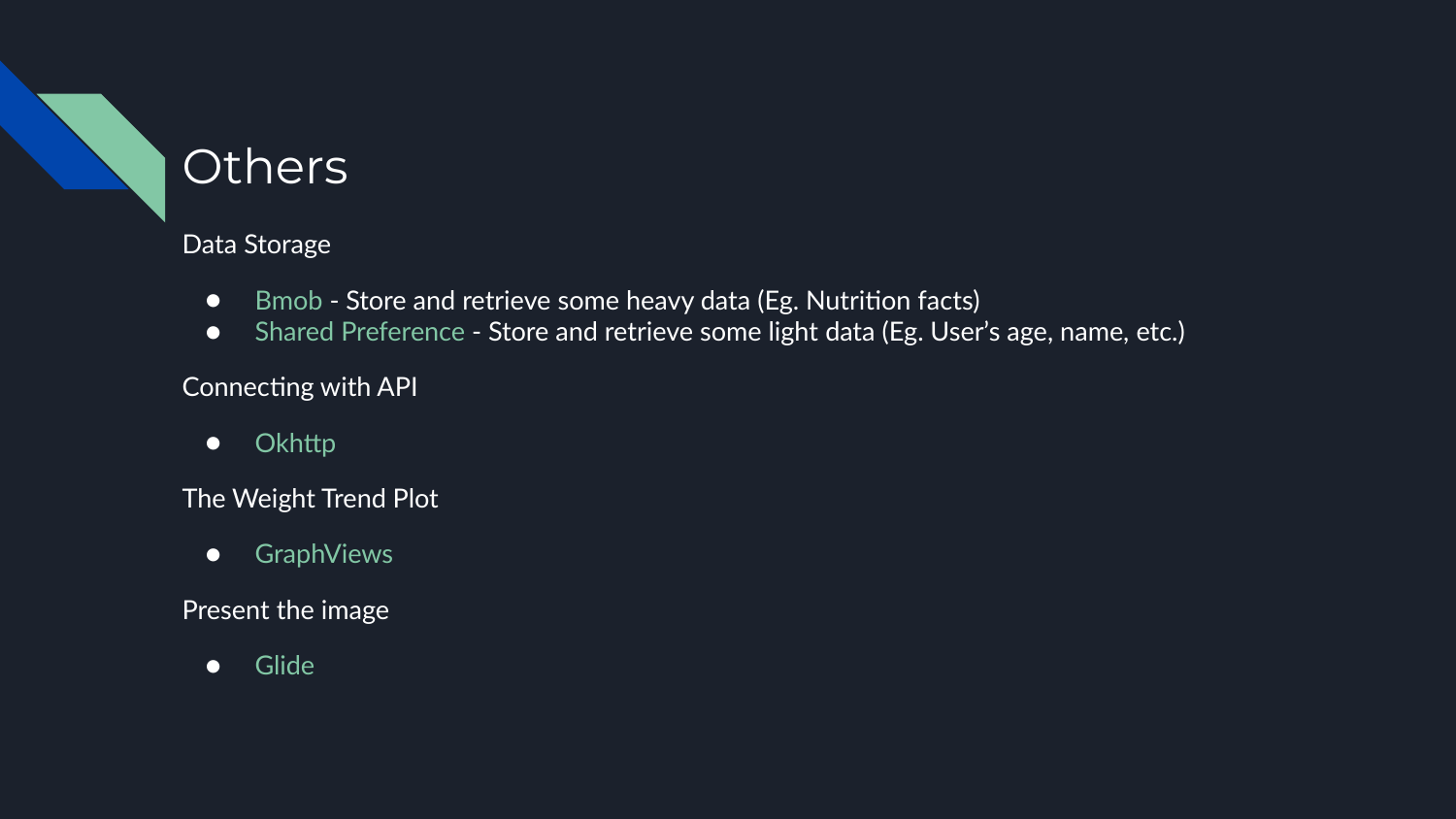

# Others
Data Storage
Bmob - Store and retrieve some heavy data (Eg. Nutrition facts)
Shared Preference - Store and retrieve some light data (Eg. User’s age, name, etc.)
Connecting with API
Okhttp
The Weight Trend Plot
GraphViews
Present the image
Glide